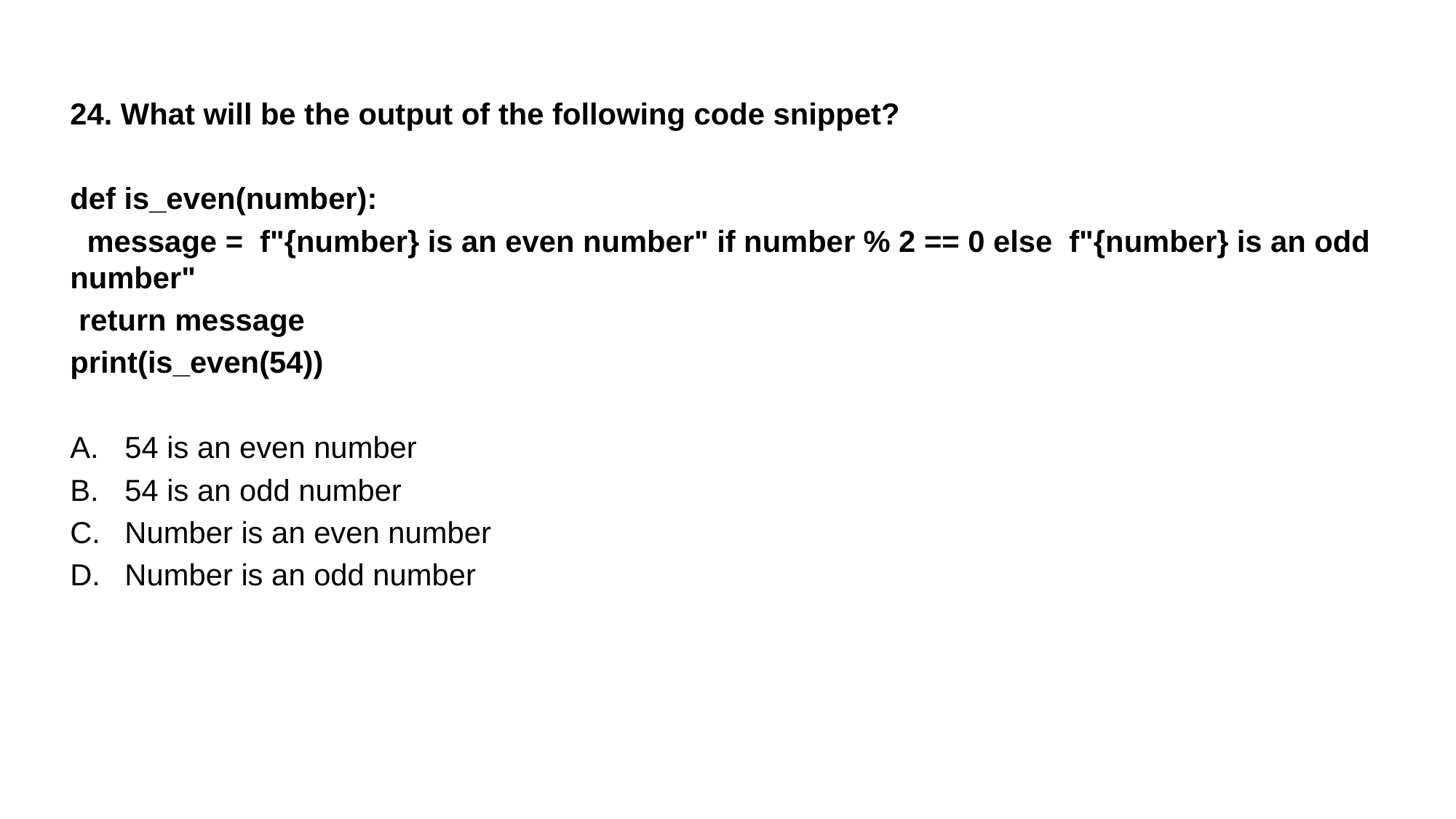

24. What will be the output of the following code snippet?

def is_even(number):
  message =  f"{number} is an even number" if number % 2 == 0 else  f"{number} is an odd number"
 return message
print(is_even(54))

54 is an even number
54 is an odd number
Number is an even number
Number is an odd number